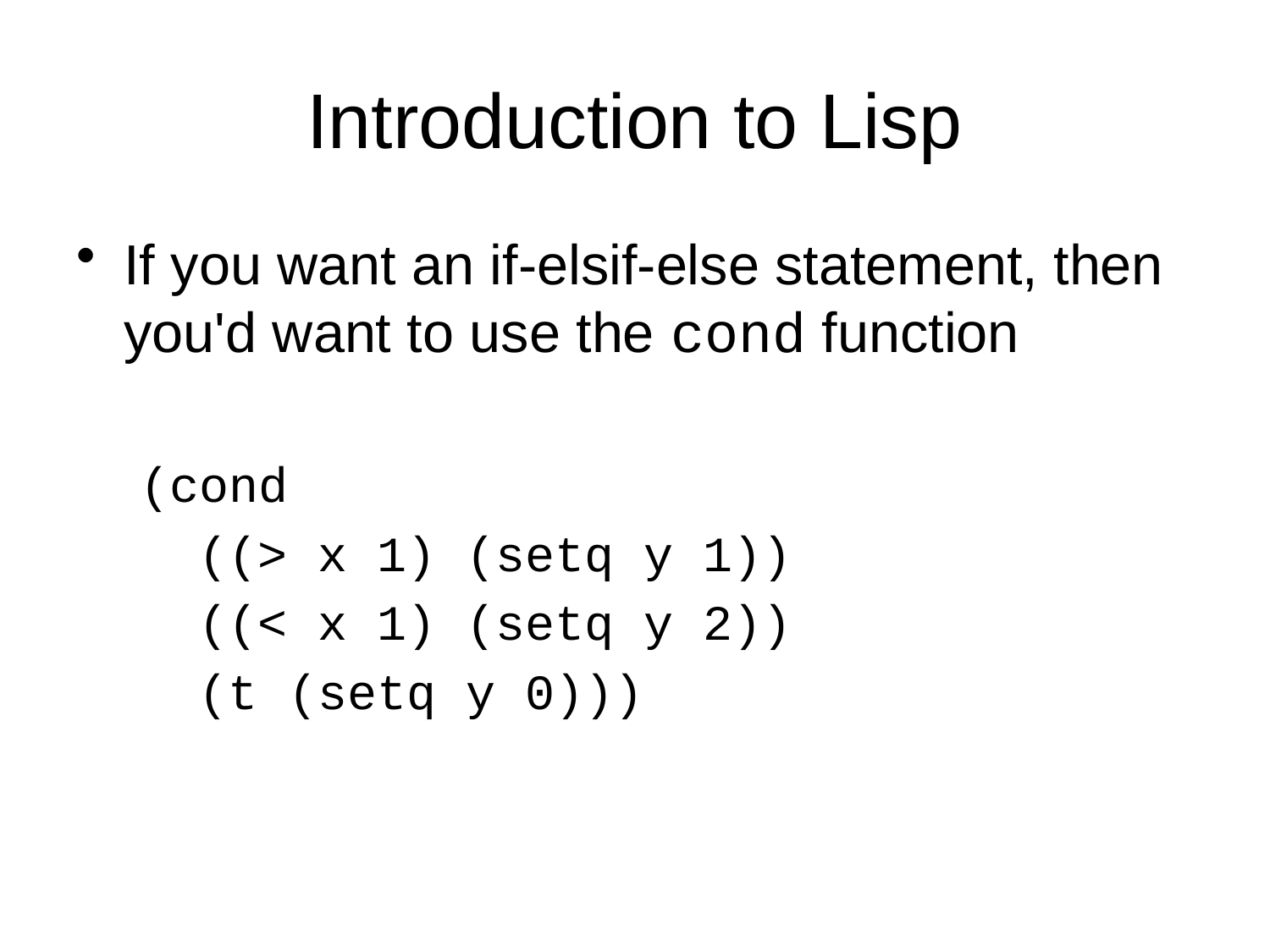

# Introduction to Lisp
If you want an if-elsif-else statement, then you'd want to use the cond function

(cond
  ((> x 1) (setq y 1))
  ((< x 1) (setq y 2))
  (t (setq y 0)))